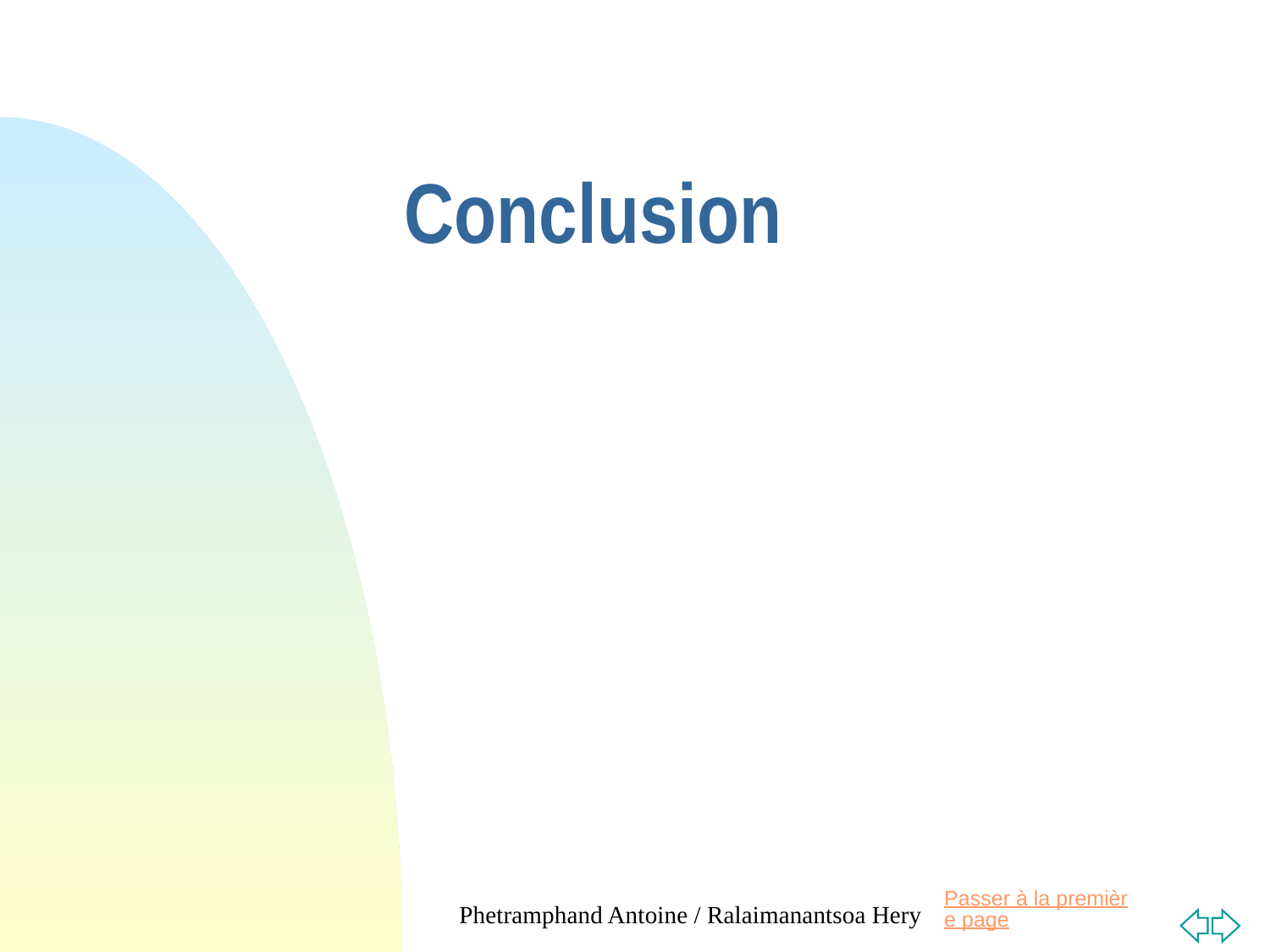

# Conclusion

Phetramphand Antoine / Ralaimanantsoa Hery